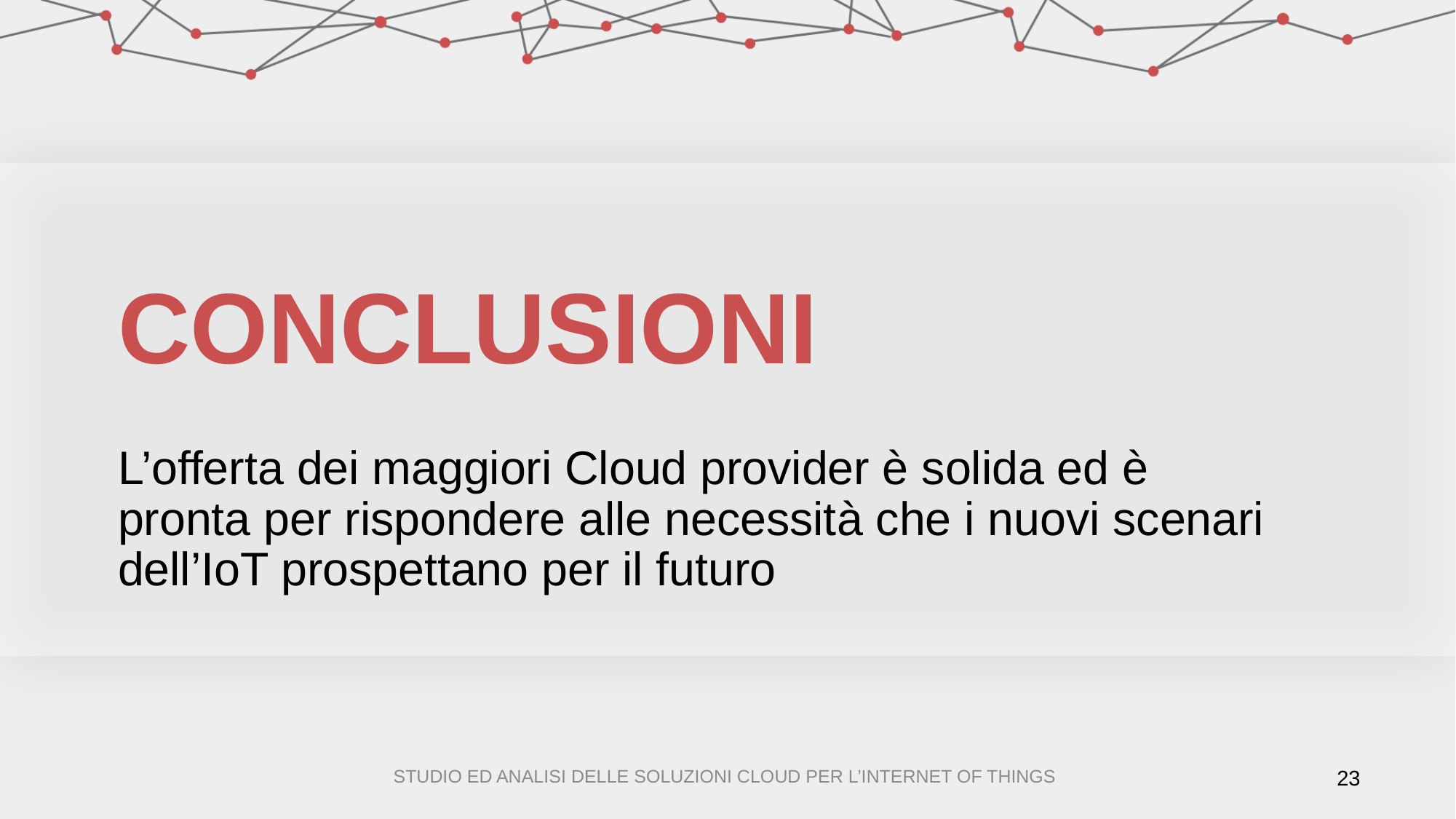

# CONCLUSIONI
L’offerta dei maggiori Cloud provider è solida ed è pronta per rispondere alle necessità che i nuovi scenari dell’IoT prospettano per il futuro
STUDIO ED ANALISI DELLE SOLUZIONI CLOUD PER L’INTERNET OF THINGS
23